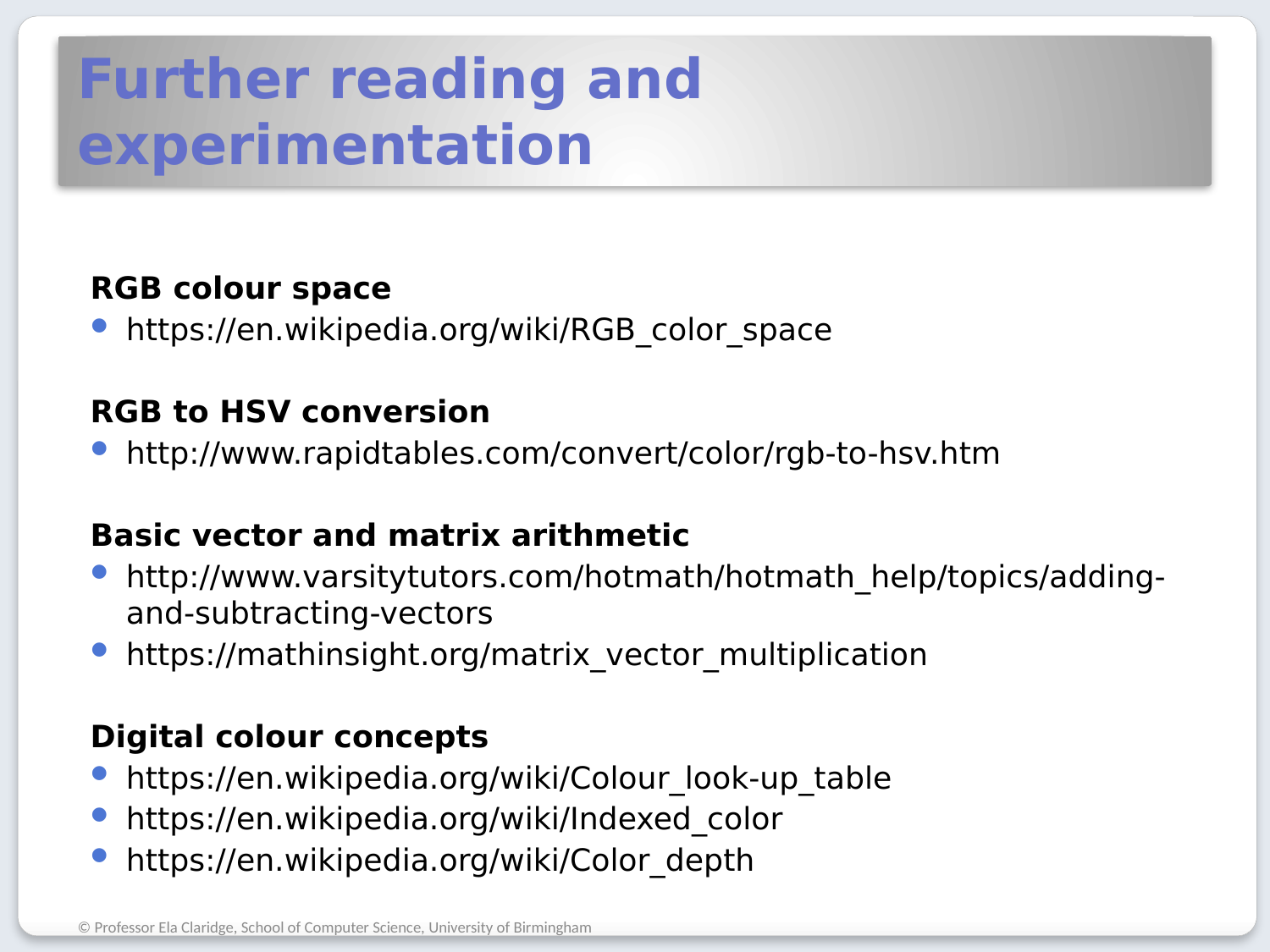

# Further reading and experimentation
RGB colour space
https://en.wikipedia.org/wiki/RGB_color_space

RGB to HSV conversion
http://www.rapidtables.com/convert/color/rgb-to-hsv.htm

Basic vector and matrix arithmetic
http://www.varsitytutors.com/hotmath/hotmath_help/topics/adding-and-subtracting-vectors
https://mathinsight.org/matrix_vector_multiplication

Digital colour concepts
https://en.wikipedia.org/wiki/Colour_look-up_table
https://en.wikipedia.org/wiki/Indexed_color
https://en.wikipedia.org/wiki/Color_depth
© Professor Ela Claridge, School of Computer Science, University of Birmingham